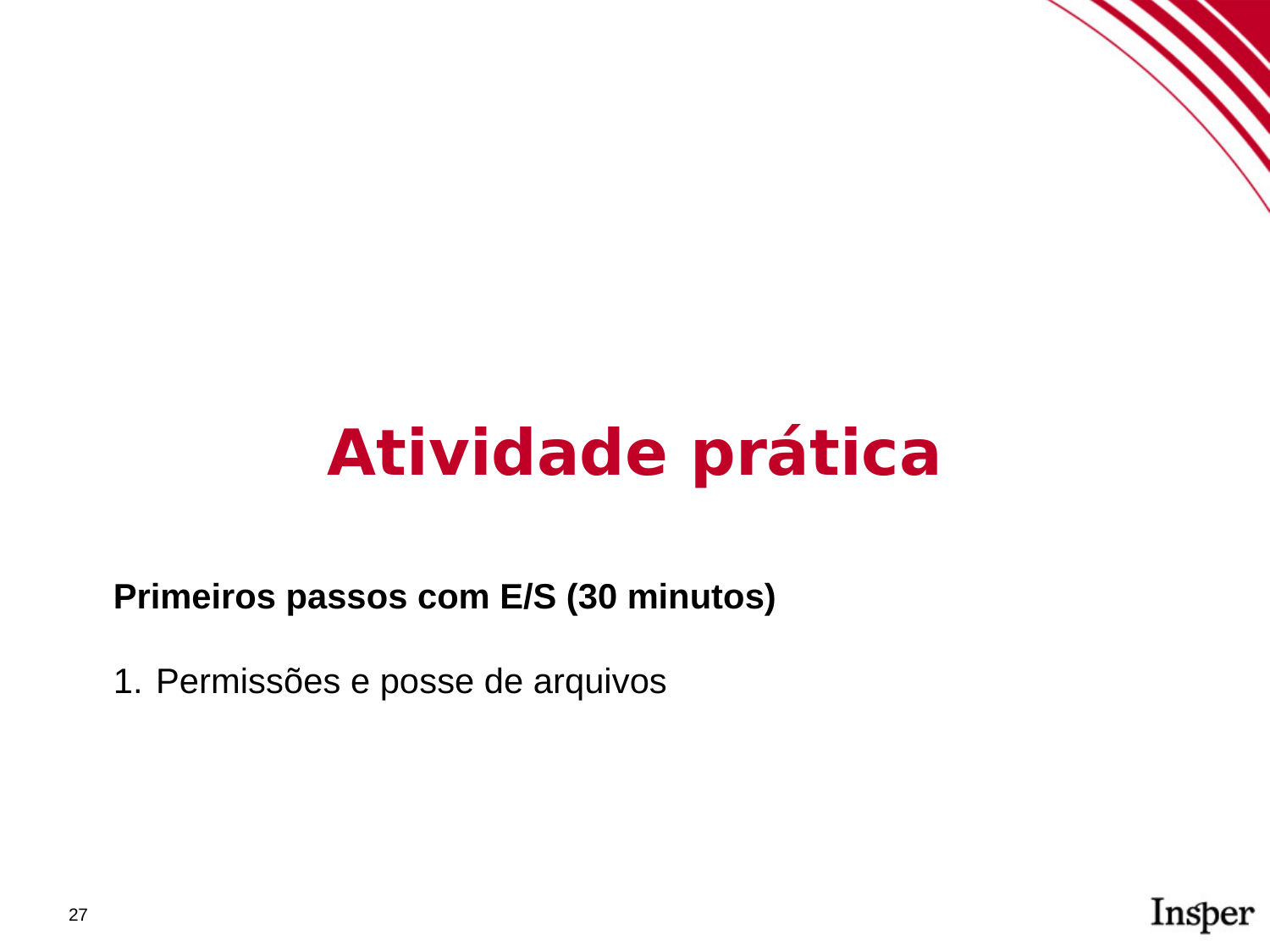

Atividade prática
Primeiros passos com E/S (30 minutos)

Permissões e posse de arquivos

27